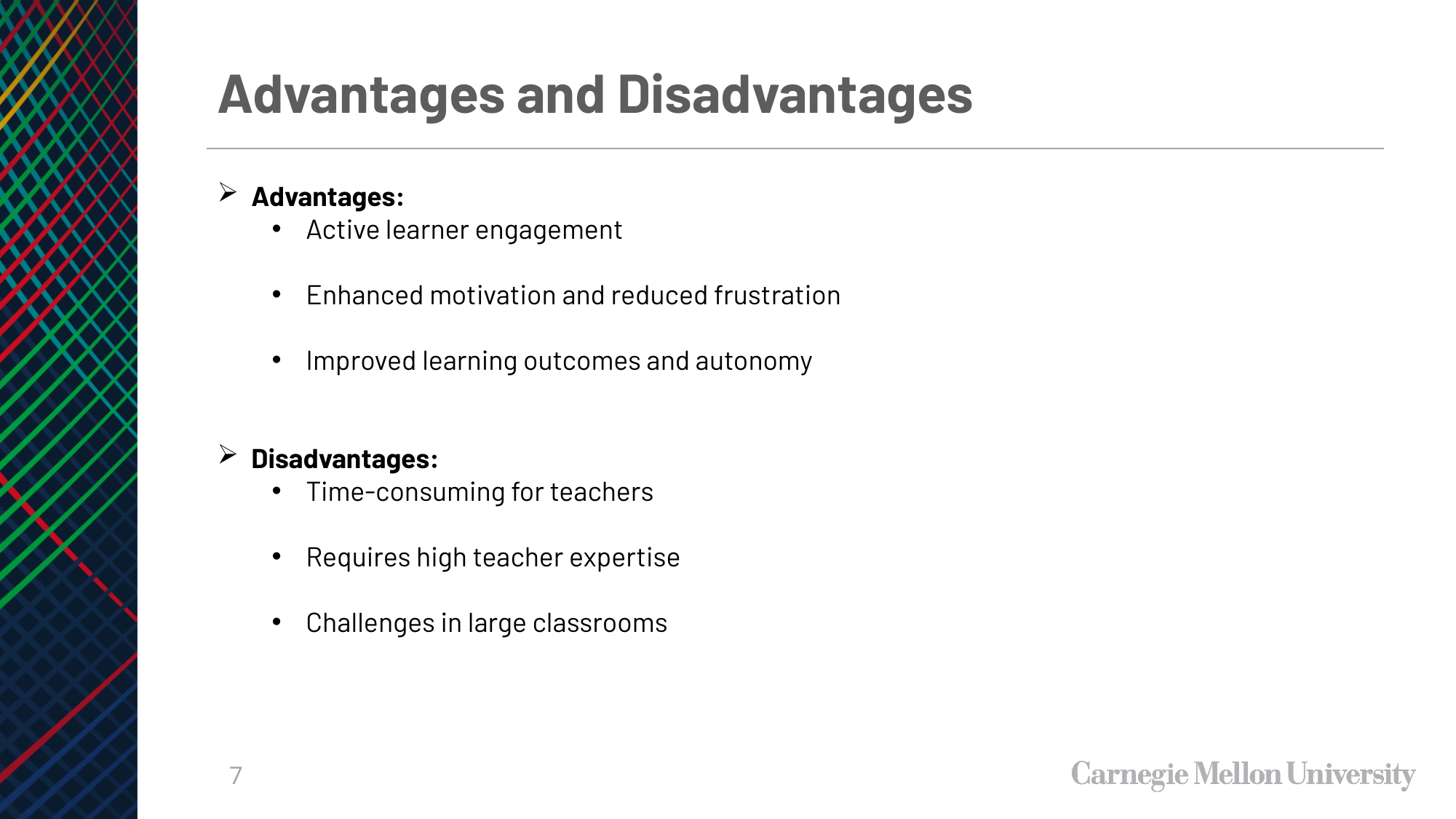

Advantages and Disadvantages
Advantages:
Active learner engagement

Enhanced motivation and reduced frustration

Improved learning outcomes and autonomy

Disadvantages:
Time-consuming for teachers

Requires high teacher expertise

Challenges in large classrooms

7